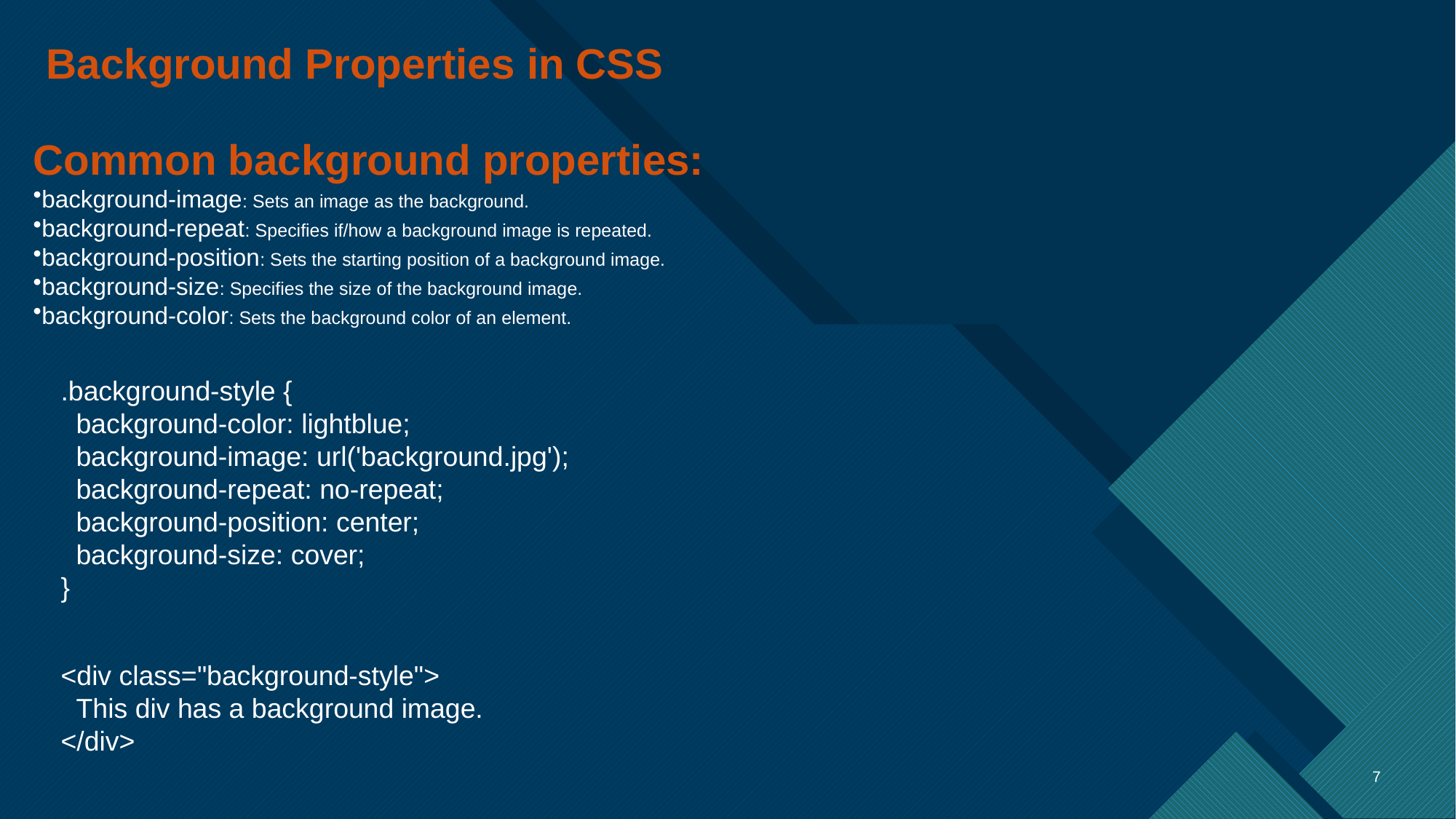

Background Properties in CSS
Common background properties:
background-image: Sets an image as the background.
background-repeat: Specifies if/how a background image is repeated.
background-position: Sets the starting position of a background image.
background-size: Specifies the size of the background image.
background-color: Sets the background color of an element.
.background-style {
  background-color: lightblue;
  background-image: url('background.jpg');
  background-repeat: no-repeat;
  background-position: center;
  background-size: cover;
}
<div class="background-style">
  This div has a background image.
</div>
7